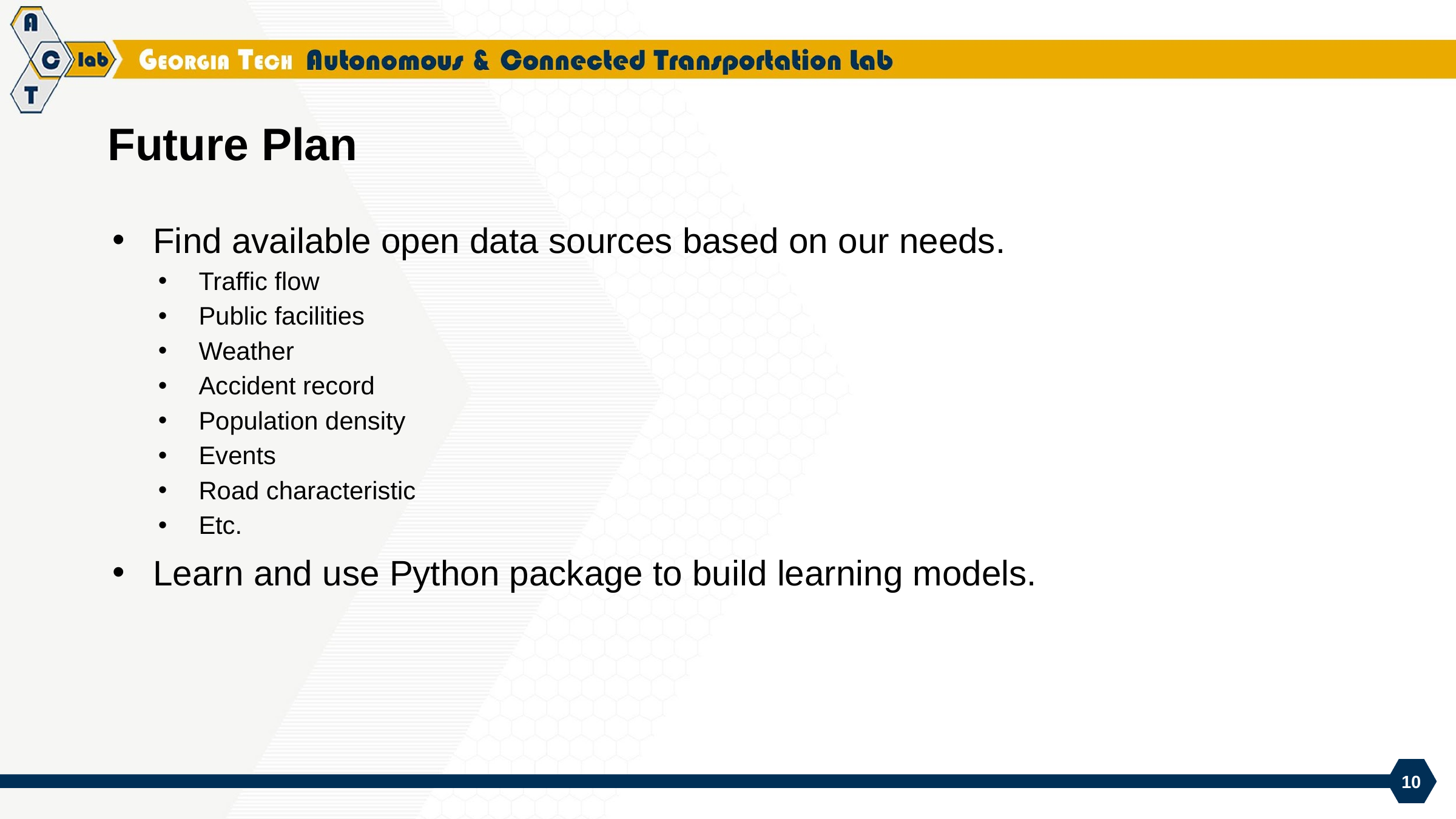

# Future Plan
Find available open data sources based on our needs.
Traffic flow
Public facilities
Weather
Accident record
Population density
Events
Road characteristic
Etc.
Learn and use Python package to build learning models.
10